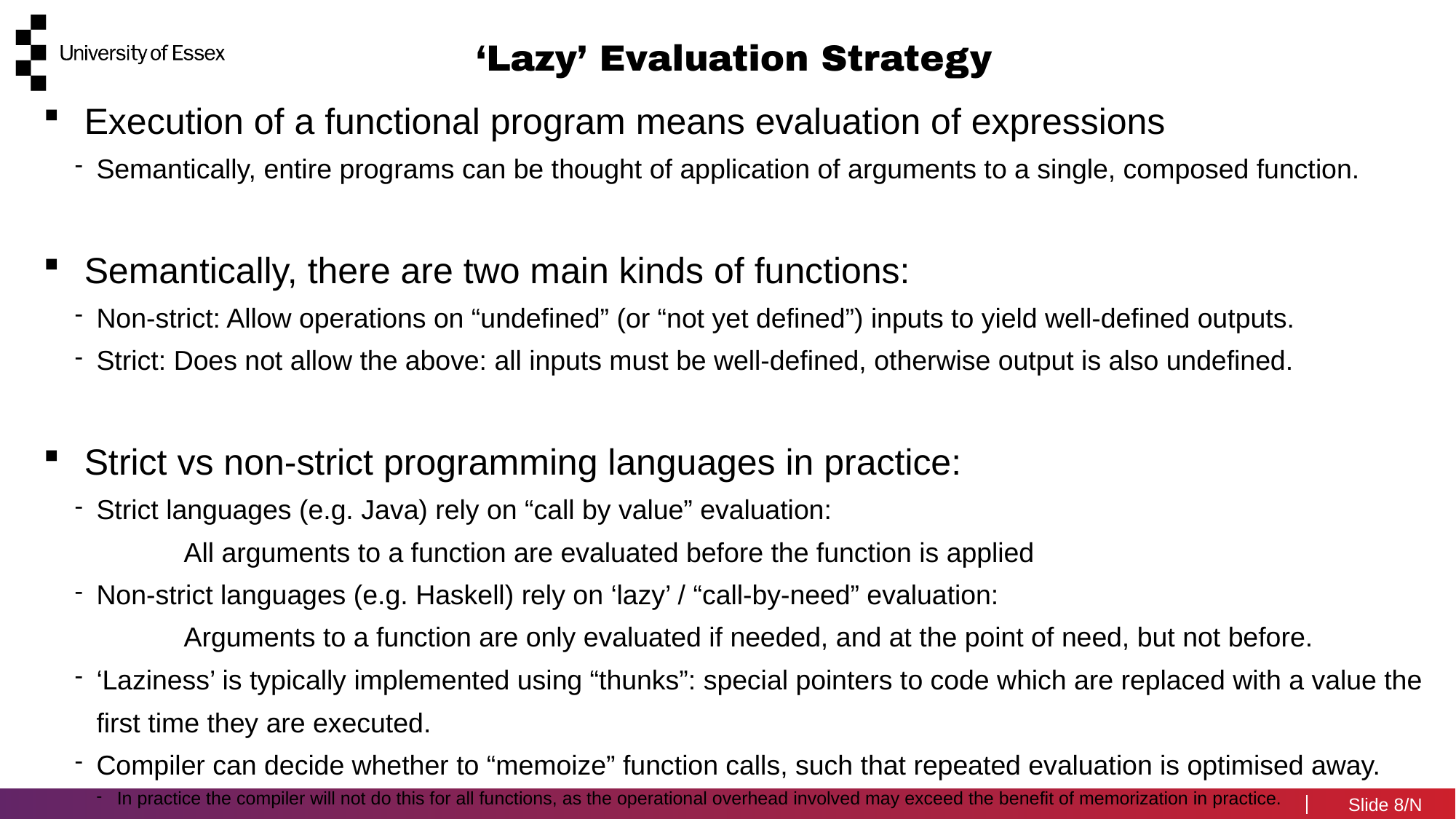

‘Lazy’ Evaluation Strategy
Execution of a functional program means evaluation of expressions
Semantically, entire programs can be thought of application of arguments to a single, composed function.

Semantically, there are two main kinds of functions:
Non-strict: Allow operations on “undefined” (or “not yet defined”) inputs to yield well-defined outputs.
Strict: Does not allow the above: all inputs must be well-defined, otherwise output is also undefined.

Strict vs non-strict programming languages in practice:
Strict languages (e.g. Java) rely on “call by value” evaluation:
	All arguments to a function are evaluated before the function is applied
Non-strict languages (e.g. Haskell) rely on ‘lazy’ / “call-by-need” evaluation:
	Arguments to a function are only evaluated if needed, and at the point of need, but not before.
‘Laziness’ is typically implemented using “thunks”: special pointers to code which are replaced with a value the first time they are executed.
Compiler can decide whether to “memoize” function calls, such that repeated evaluation is optimised away.
In practice the compiler will not do this for all functions, as the operational overhead involved may exceed the benefit of memorization in practice.
8/N